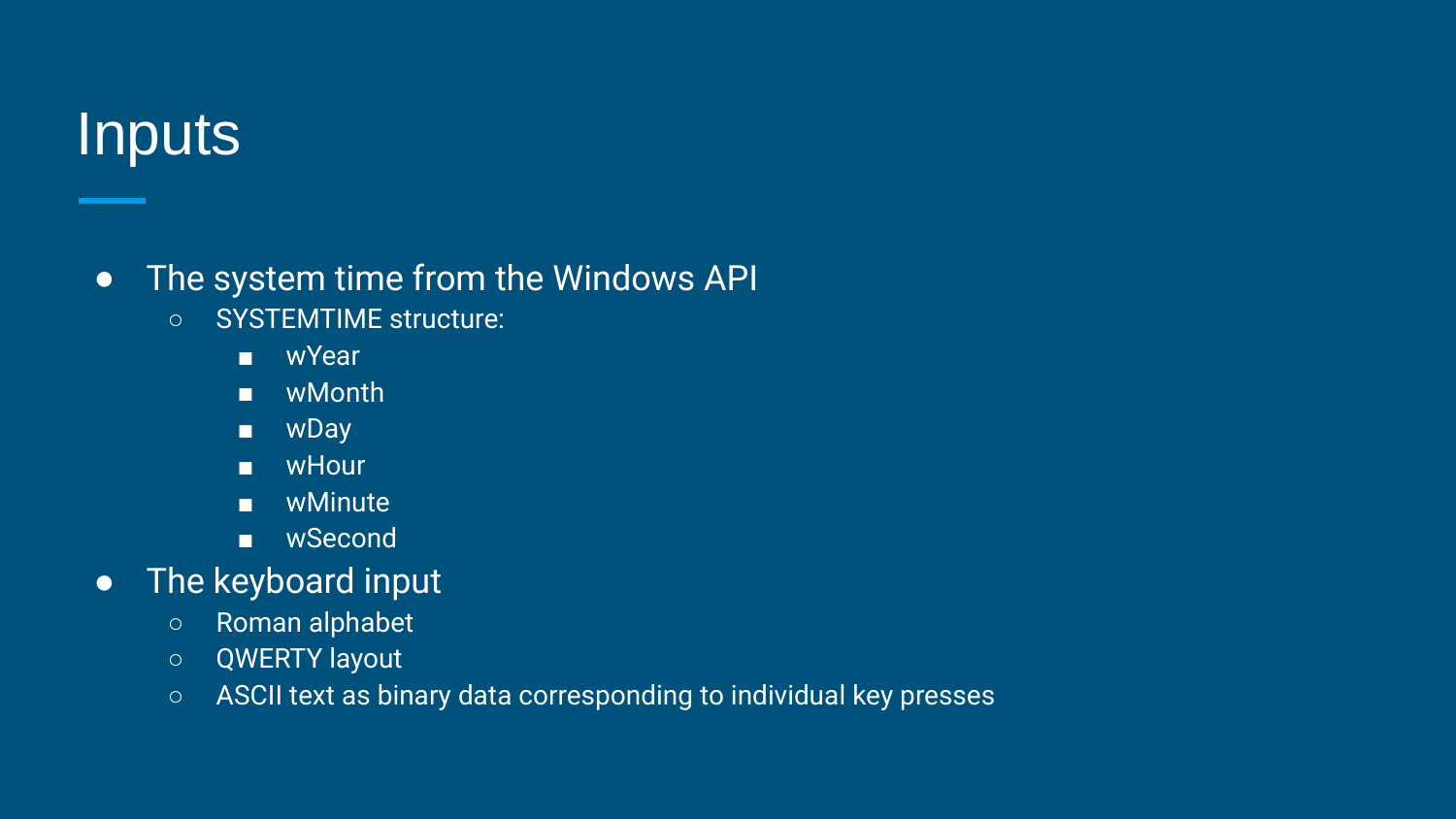

# Inputs
The system time from the Windows API
SYSTEMTIME structure:
wYear
wMonth
wDay
wHour
wMinute
wSecond
The keyboard input
Roman alphabet
QWERTY layout
ASCII text as binary data corresponding to individual key presses